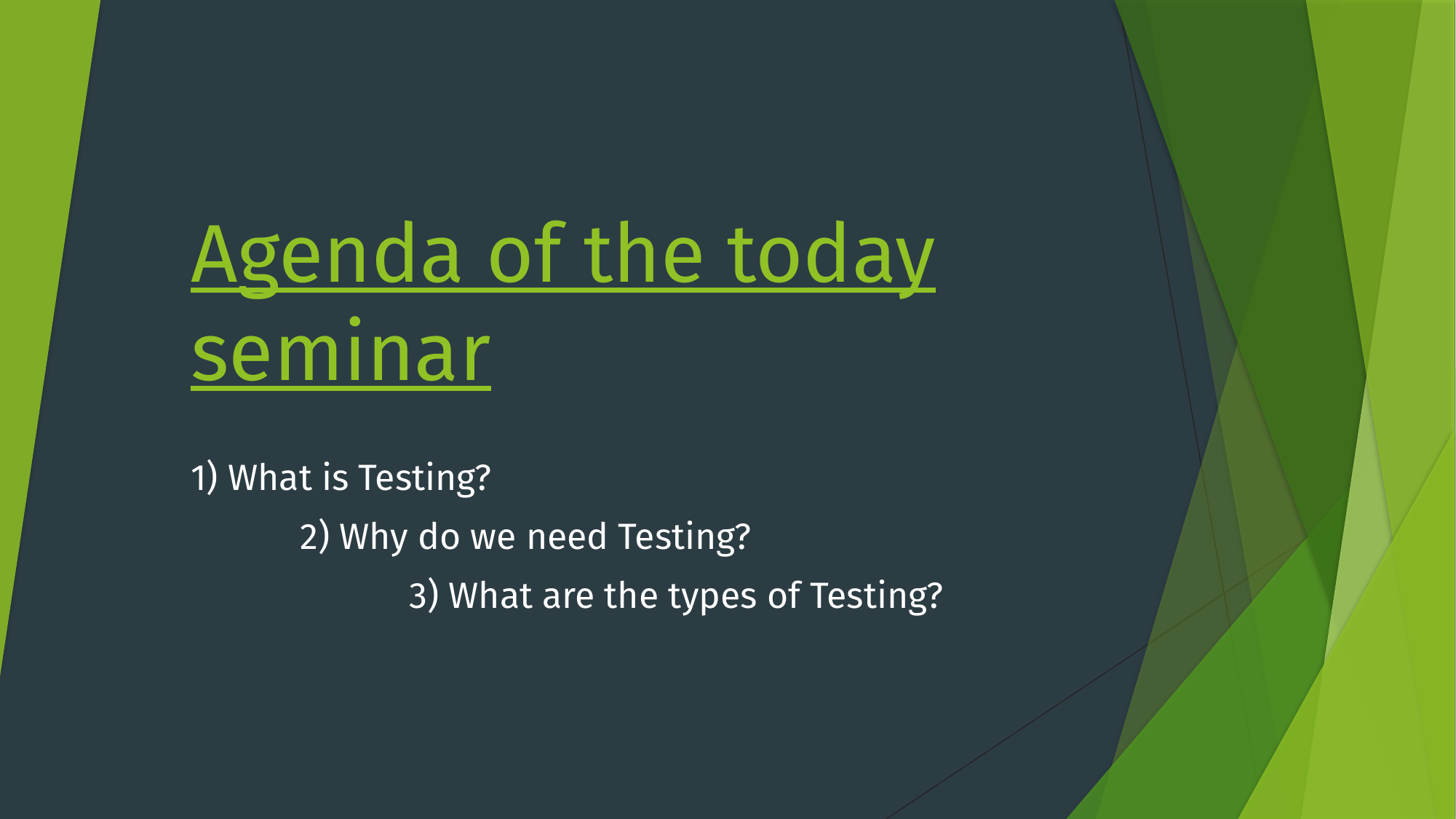

# Agenda of the today seminar
1) What is Testing?
	2) Why do we need Testing?
		3) What are the types of Testing?